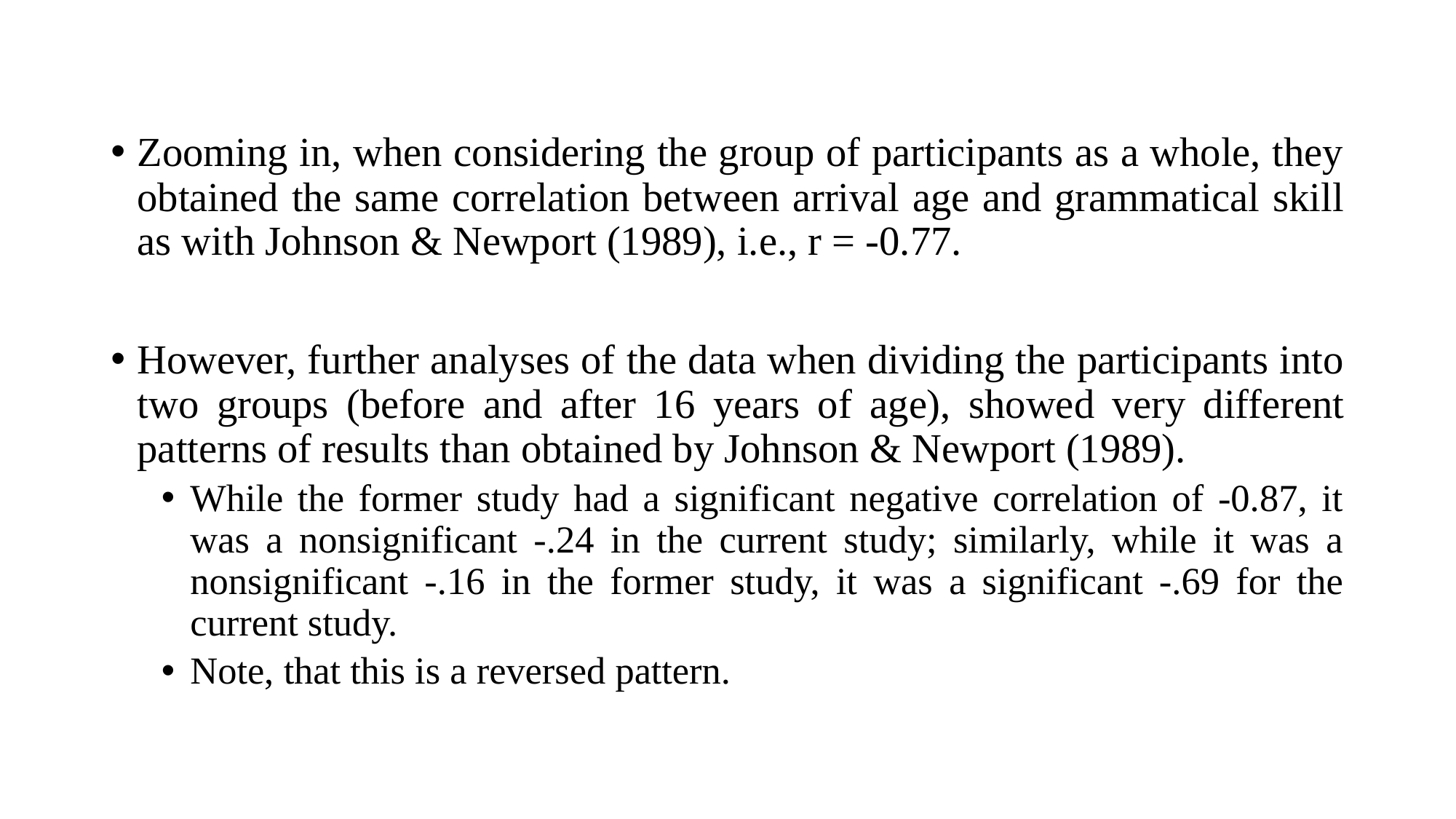

Zooming in, when considering the group of participants as a whole, they obtained the same correlation between arrival age and grammatical skill as with Johnson & Newport (1989), i.e., r = -0.77.

However, further analyses of the data when dividing the participants into two groups (before and after 16 years of age), showed very different patterns of results than obtained by Johnson & Newport (1989).
While the former study had a significant negative correlation of -0.87, it was a nonsignificant -.24 in the current study; similarly, while it was a nonsignificant -.16 in the former study, it was a significant -.69 for the current study.
Note, that this is a reversed pattern.